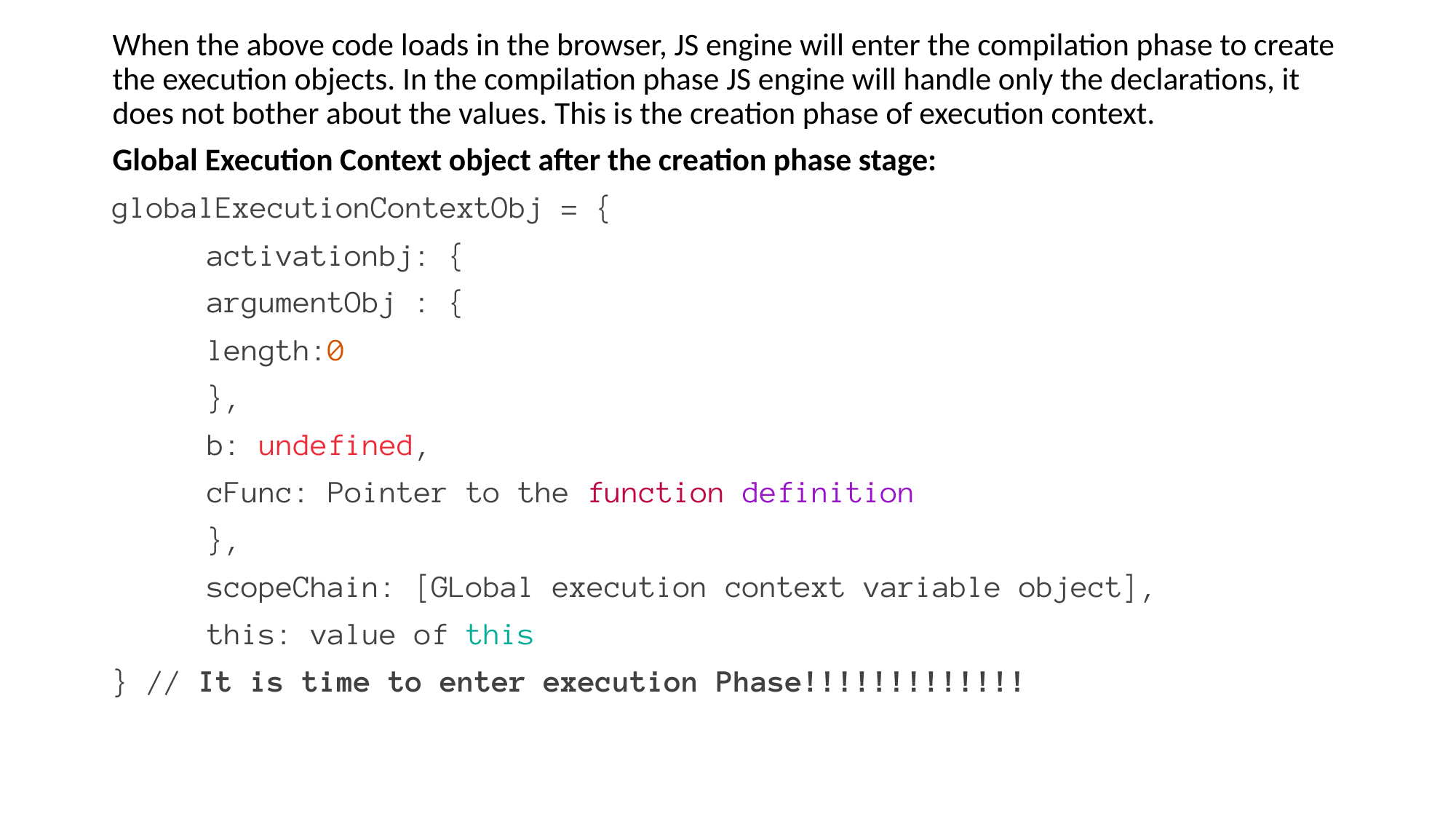

When the above code loads in the browser, JS engine will enter the compilation phase to create the execution objects. In the compilation phase JS engine will handle only the declarations, it does not bother about the values. This is the creation phase of execution context.
Global Execution Context object after the creation phase stage:
globalExecutionContextObj = {
	activationbj: {
		argumentObj : {
		length:0
		},
		b: undefined,
		cFunc: Pointer to the function definition
	},
	scopeChain: [GLobal execution context variable object],
	this: value of this
} // It is time to enter execution Phase!!!!!!!!!!!!!